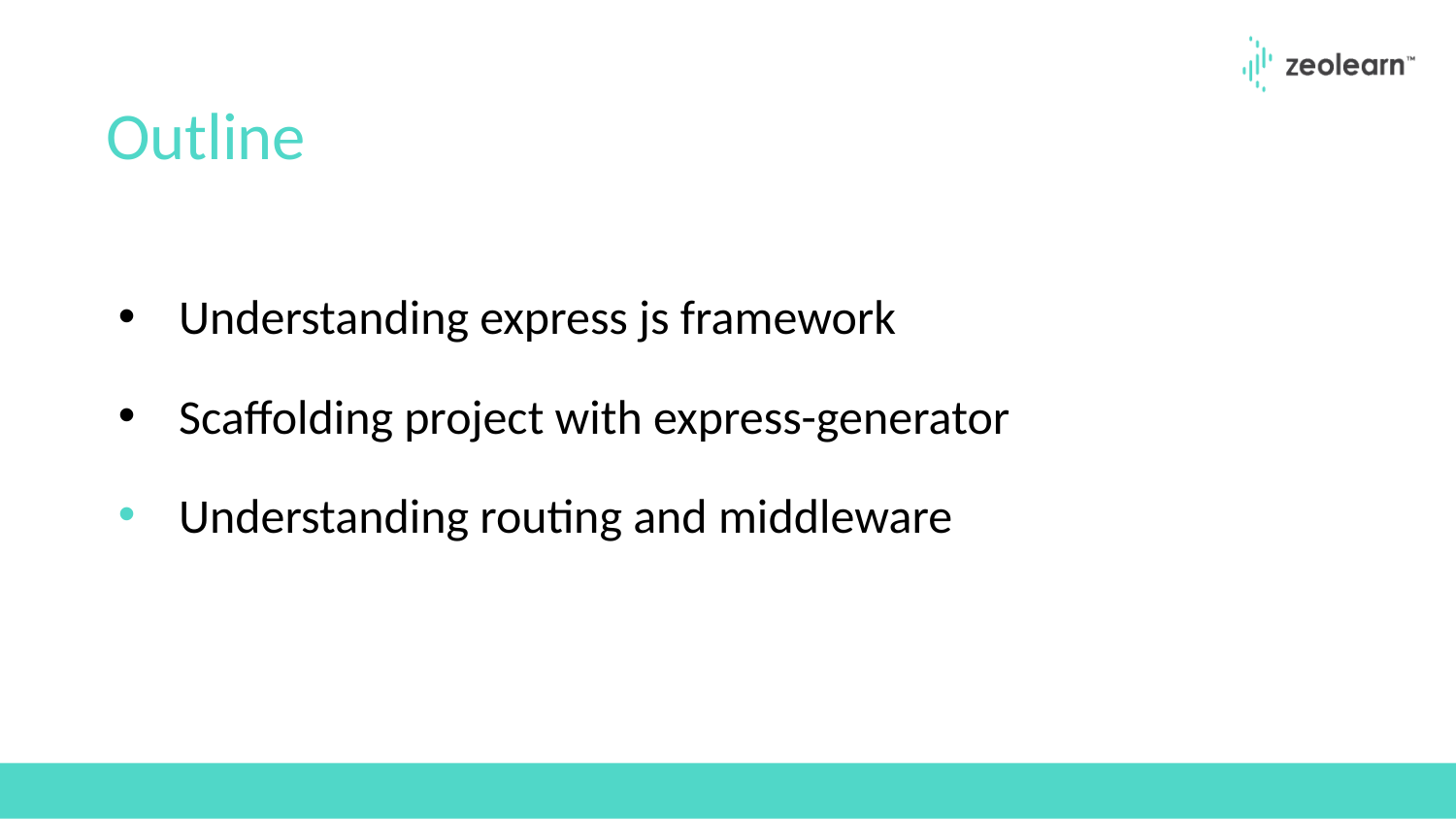

# Outline
Understanding express js framework
Scaffolding project with express-generator
Understanding routing and middleware